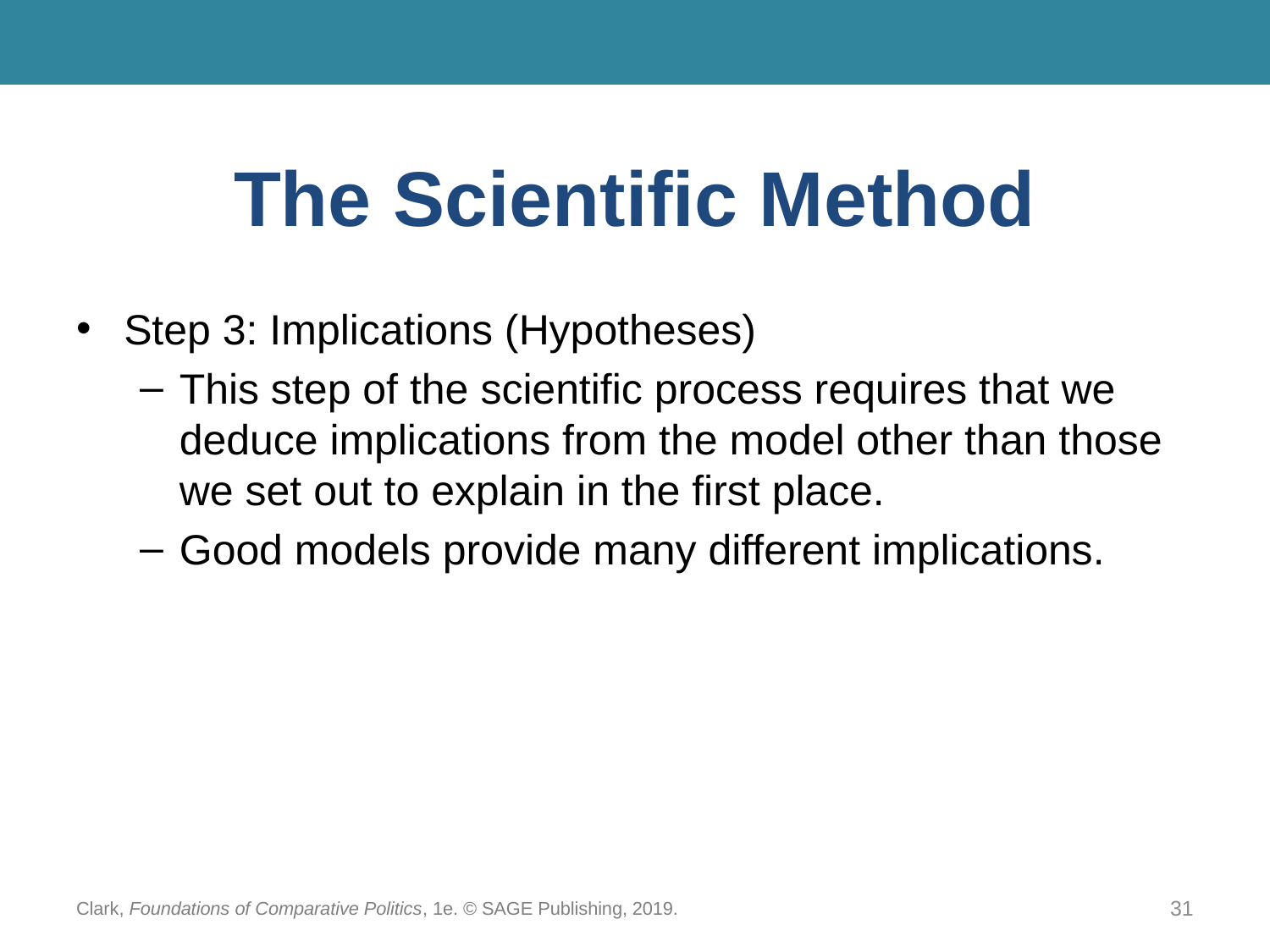

# The Scientific Method
Step 3: Implications (Hypotheses)
This step of the scientific process requires that we deduce implications from the model other than those we set out to explain in the first place.
Good models provide many different implications.

Clark, Foundations of Comparative Politics, 1e. © SAGE Publishing, 2019.
31